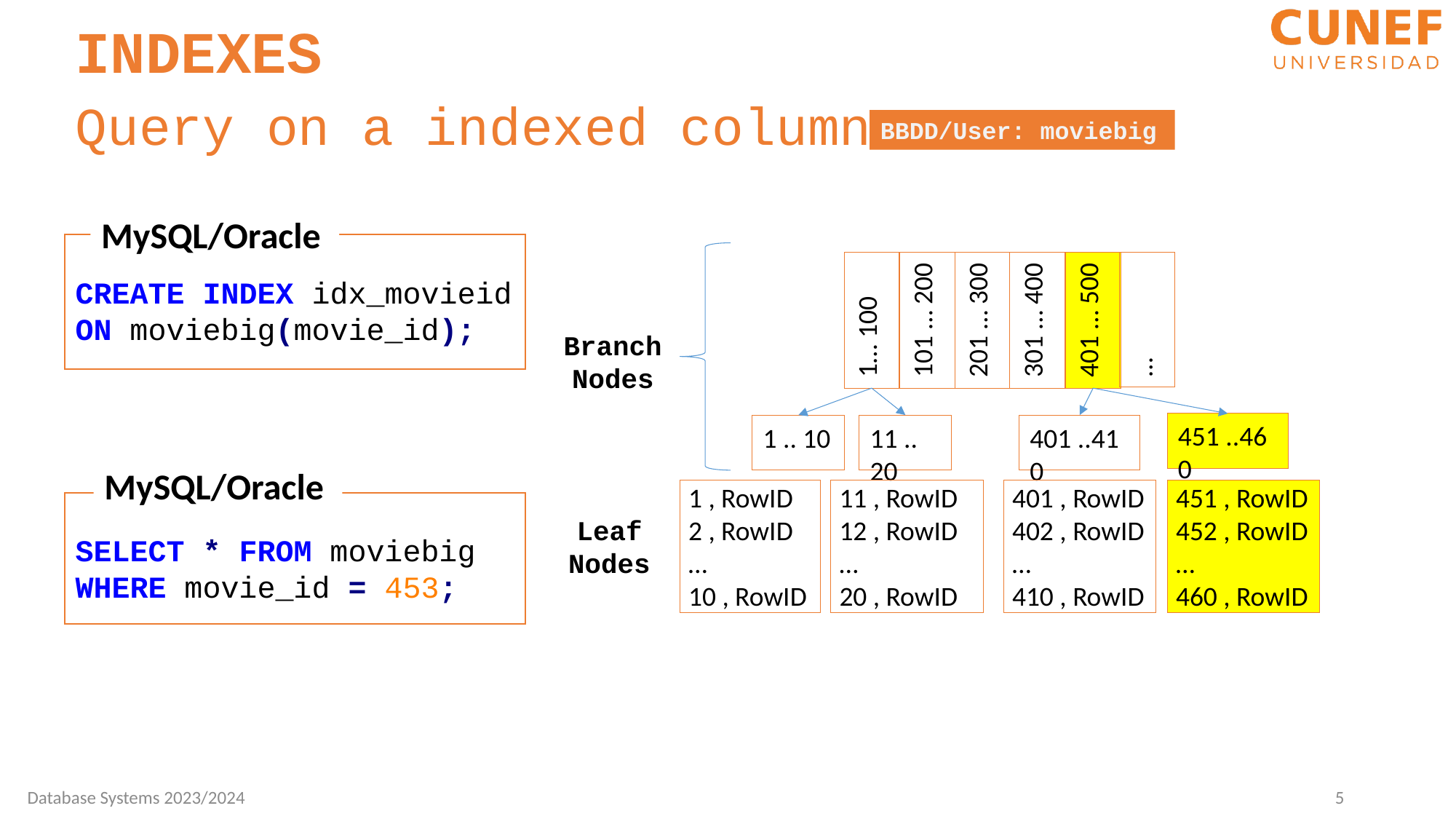

INDEXES
Query on a indexed column
BBDD/User: moviebig
MySQL/Oracle
CREATE INDEX idx_movieid
ON moviebig(movie_id);

1… 100
101 … 200
201 … 300
301 … 400
401 … 500
…
Branch Nodes
451 ..460
401 ..410
1 .. 10
11 .. 20
MySQL/Oracle
11 , RowID
12 , RowID
…
20 , RowID
401 , RowID
402 , RowID
…
410 , RowID
451 , RowID
452 , RowID
…
460 , RowID
1 , RowID
2 , RowID
…
10 , RowID
SELECT * FROM moviebig
WHERE movie_id = 453;
Leaf Nodes
5
Database Systems 2023/2024